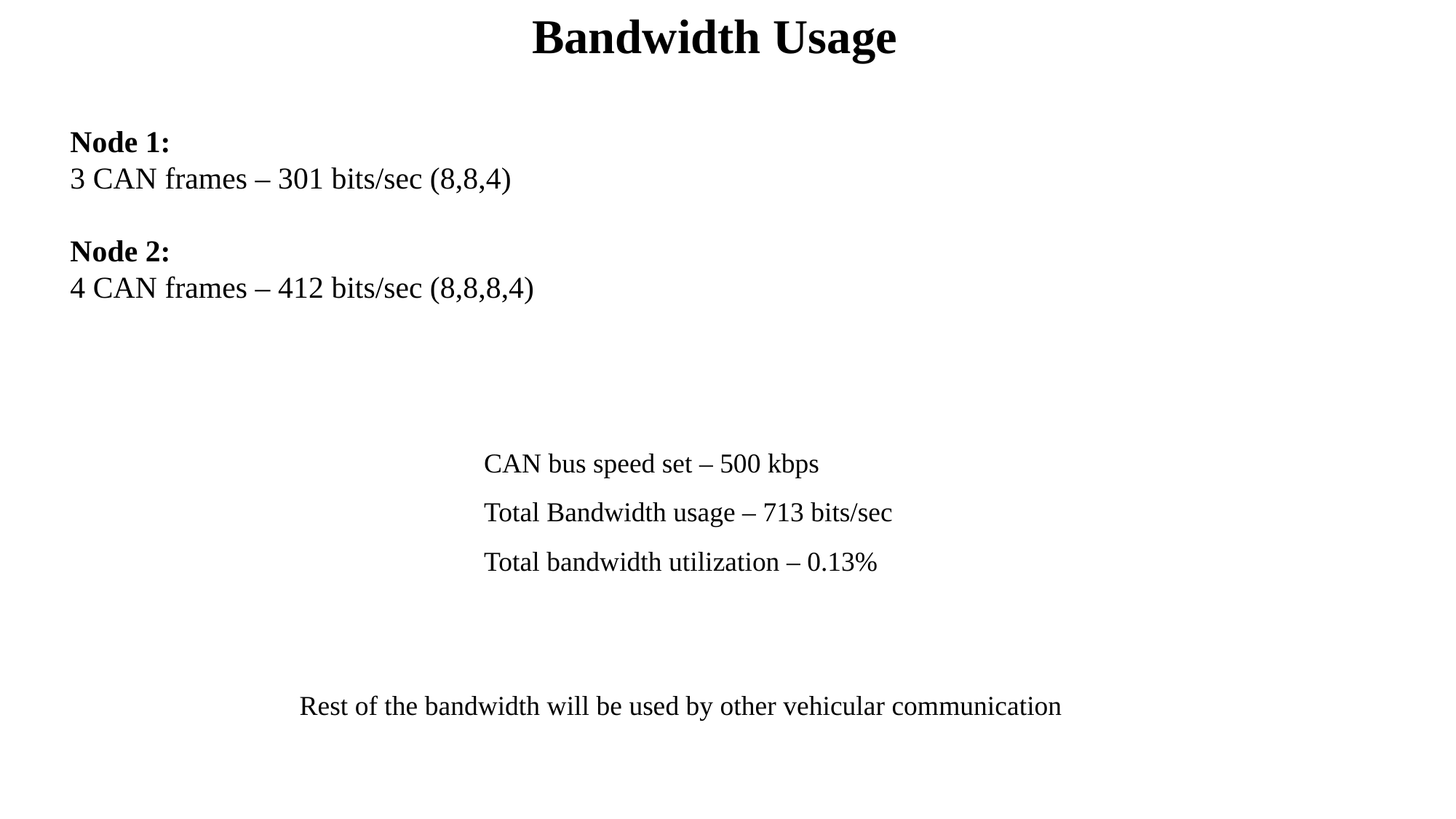

Bandwidth Usage
Node 1:
3 CAN frames – 301 bits/sec (8,8,4)

Node 2:
4 CAN frames – 412 bits/sec (8,8,8,4)
CAN bus speed set – 500 kbps
Total Bandwidth usage – 713 bits/sec
Total bandwidth utilization – 0.13%
Rest of the bandwidth will be used by other vehicular communication